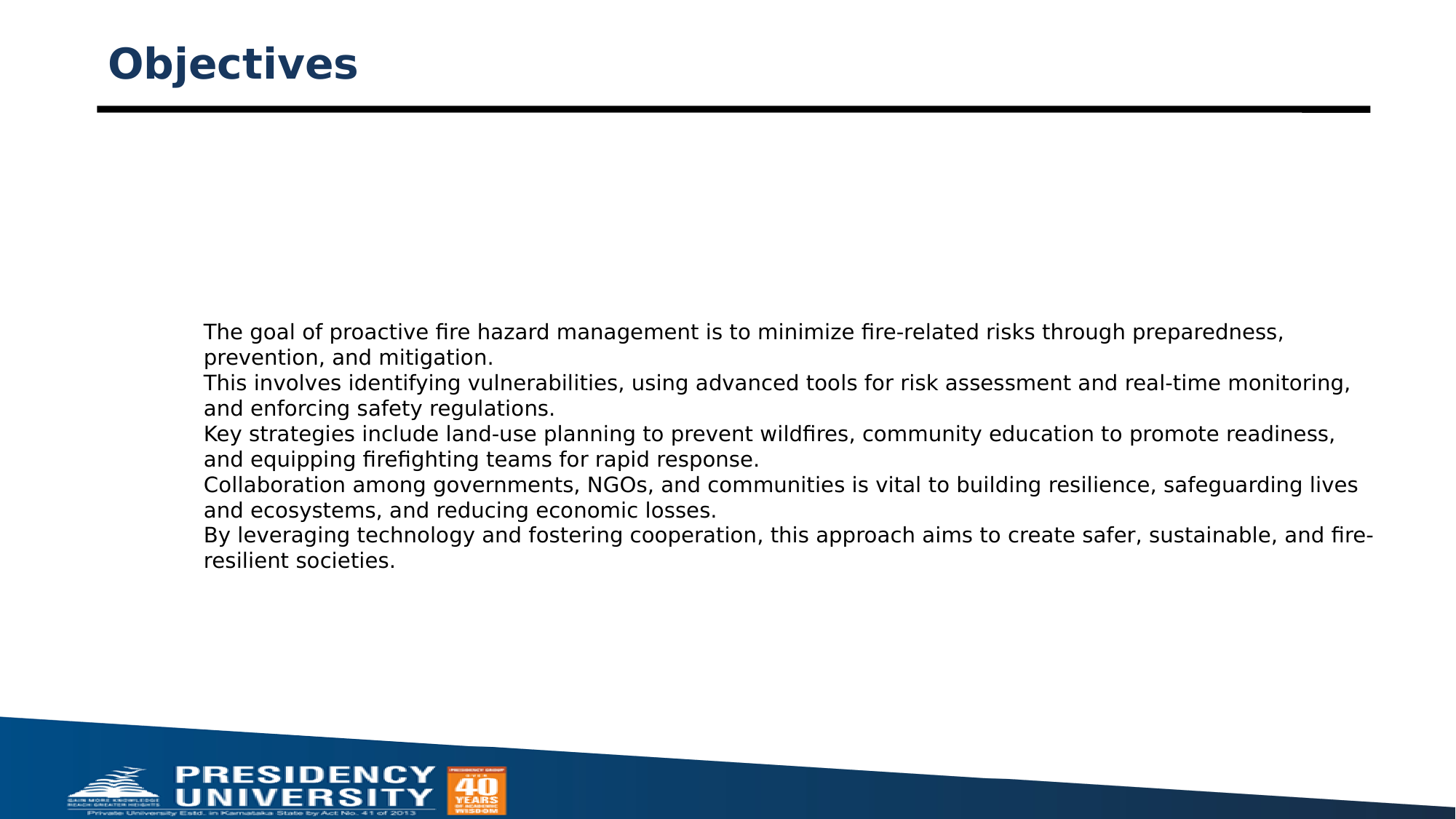

# Objectives
The goal of proactive fire hazard management is to minimize fire-related risks through preparedness, prevention, and mitigation.
This involves identifying vulnerabilities, using advanced tools for risk assessment and real-time monitoring, and enforcing safety regulations.
Key strategies include land-use planning to prevent wildfires, community education to promote readiness, and equipping firefighting teams for rapid response.
Collaboration among governments, NGOs, and communities is vital to building resilience, safeguarding lives and ecosystems, and reducing economic losses.
By leveraging technology and fostering cooperation, this approach aims to create safer, sustainable, and fire-resilient societies.